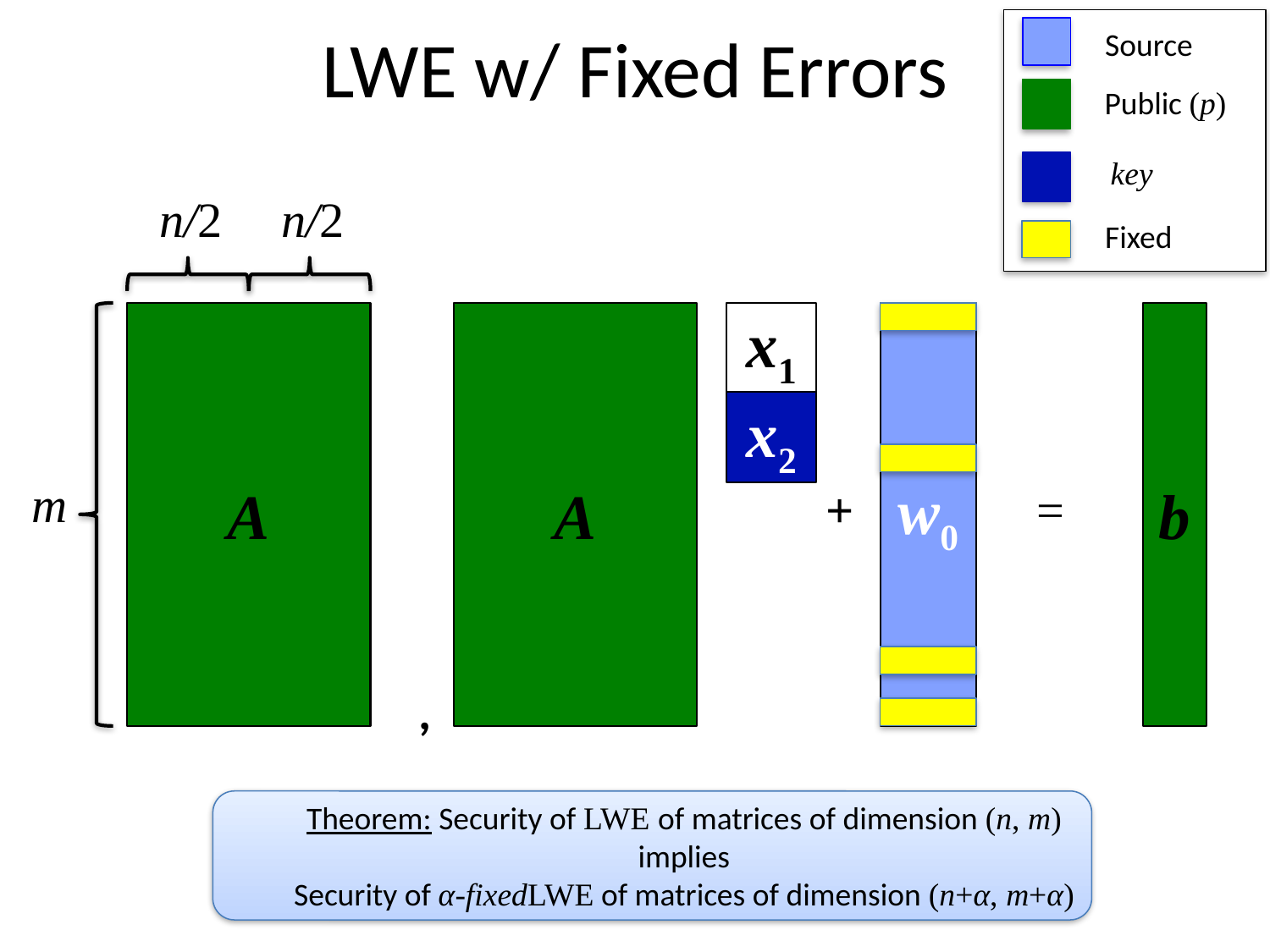

# LWE w/ Fixed Errors

Source
Public (p)

key

n/2

n/2
Fixed

m
A
A
x1
w0

e
b
x2

+
=

,

Theorem: Security of LWE of matrices of dimension (n, m)
implies
Security of α-fixedLWE of matrices of dimension (n+α, m+α)